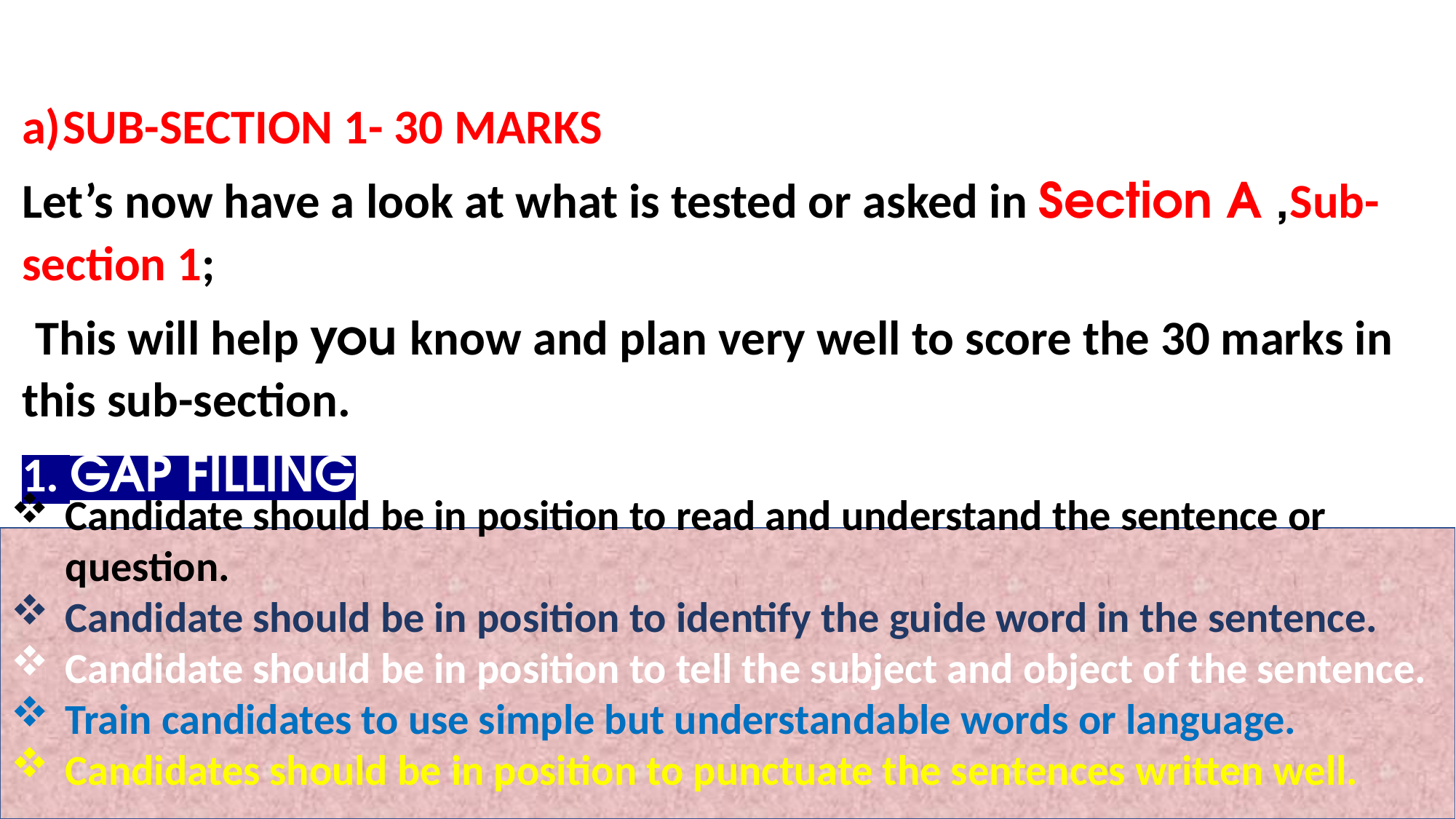

SUB-SECTION 1- 30 MARKS
Let’s now have a look at what is tested or asked in Section A ,Sub-section 1;
 This will help you know and plan very well to score the 30 marks in this sub-section.
1. GAP FILLING
Candidate should be in position to read and understand the sentence or question.
Candidate should be in position to identify the guide word in the sentence.
Candidate should be in position to tell the subject and object of the sentence.
Train candidates to use simple but understandable words or language.
Candidates should be in position to punctuate the sentences written well.